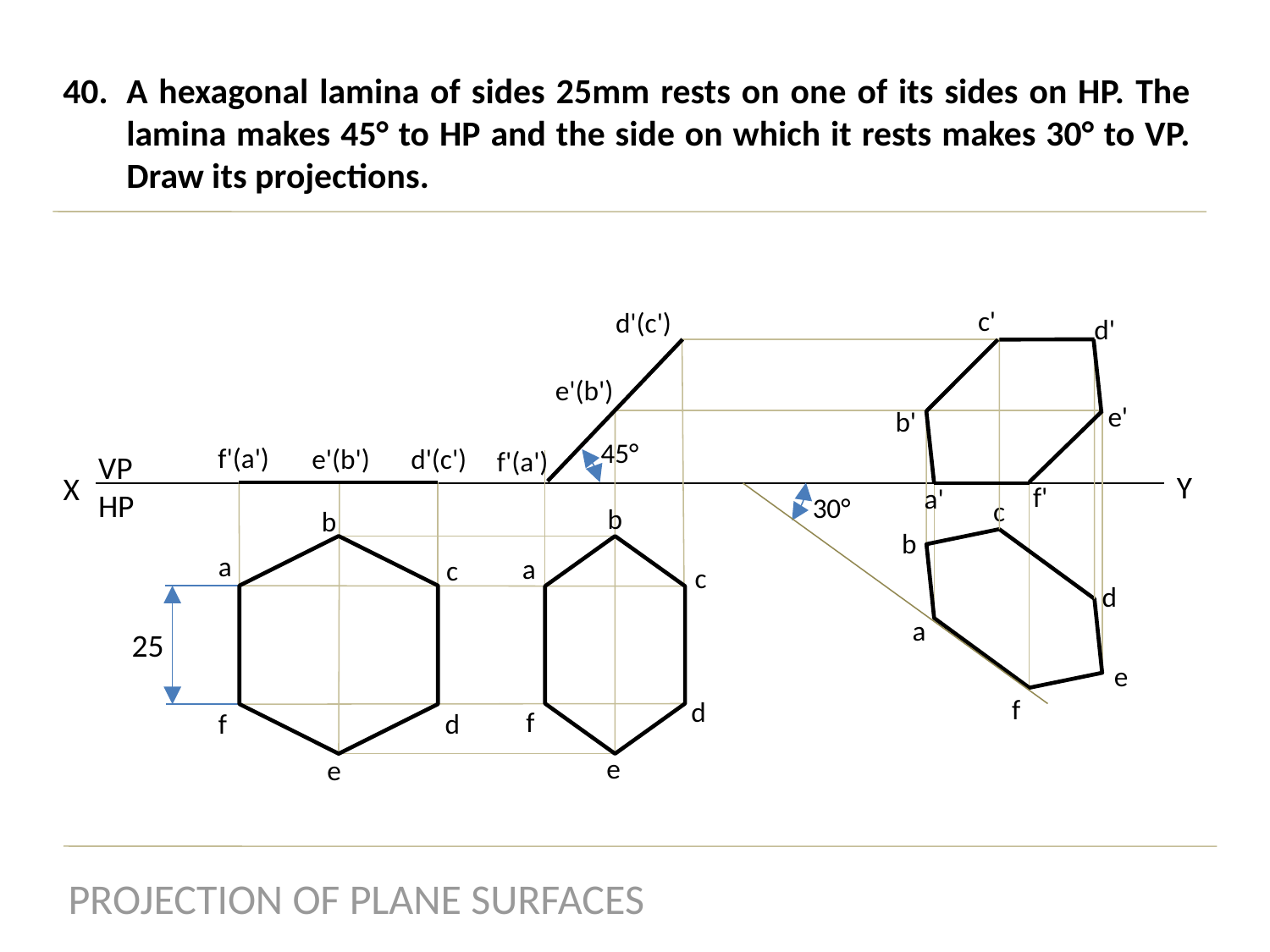

A hexagonal lamina of sides 25mm rests on one of its sides on HP. The lamina makes 45° to HP and the side on which it rests makes 30° to VP. Draw its projections.
c'
d'(c')
d'
e'(b')
e'
b'
45°
f'(a')
e'(b')
d'(c')
f'(a')

VP
HP

Y
X
f'
a'
30°
c
b
b
b
a
a

c

c
d

a
25
e
f
d
f
f
d
e
e
PROJECTION OF PLANE SURFACES